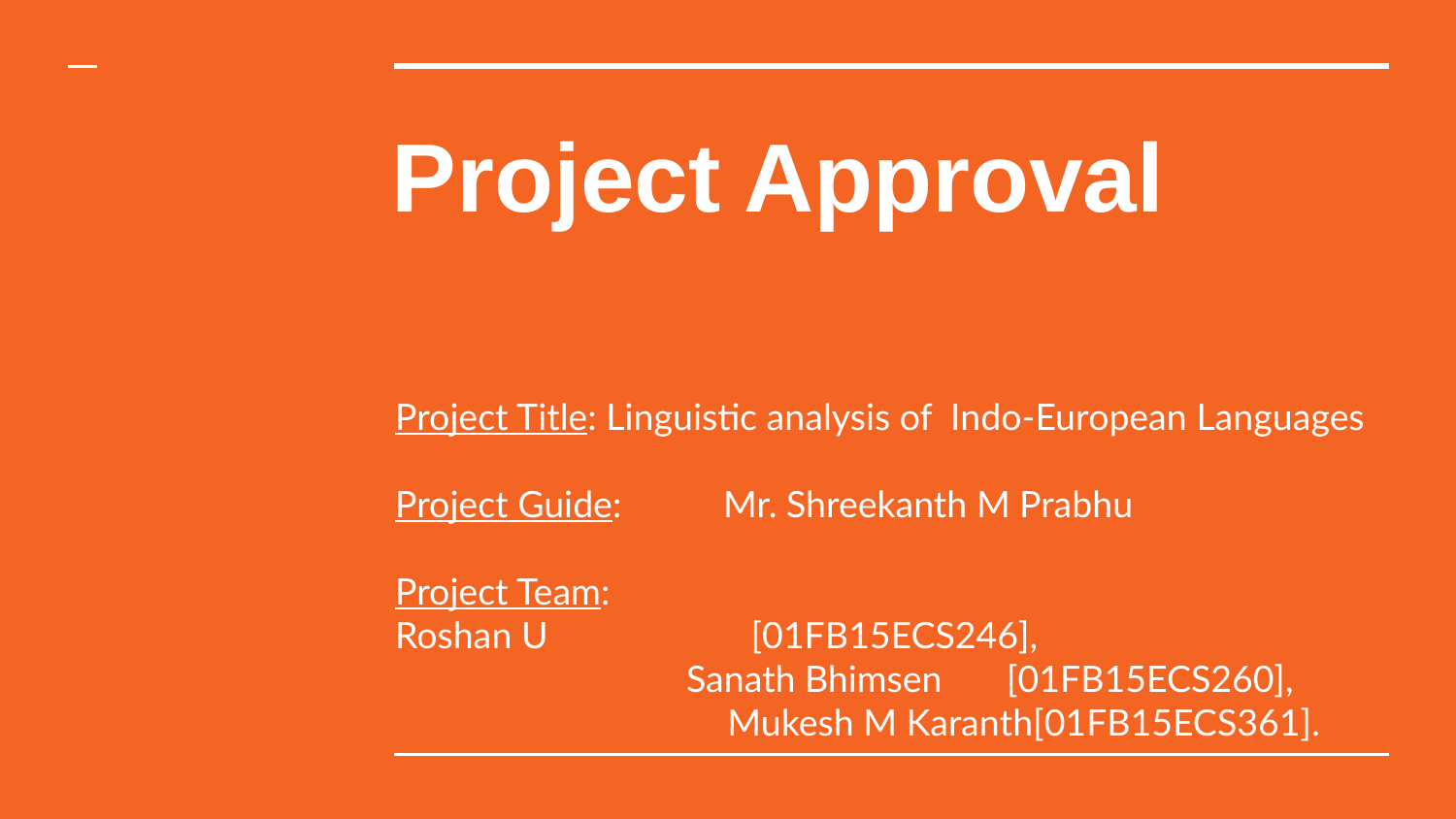

# Project Approval
Project Title: Linguistic analysis of  Indo-European Languages

Project Guide:           Mr. Shreekanth M Prabhu

Project Team:
Roshan U                      [01FB15ECS246],                                 		Sanath Bhimsen       [01FB15ECS260],                                             Mukesh M Karanth[01FB15ECS361].